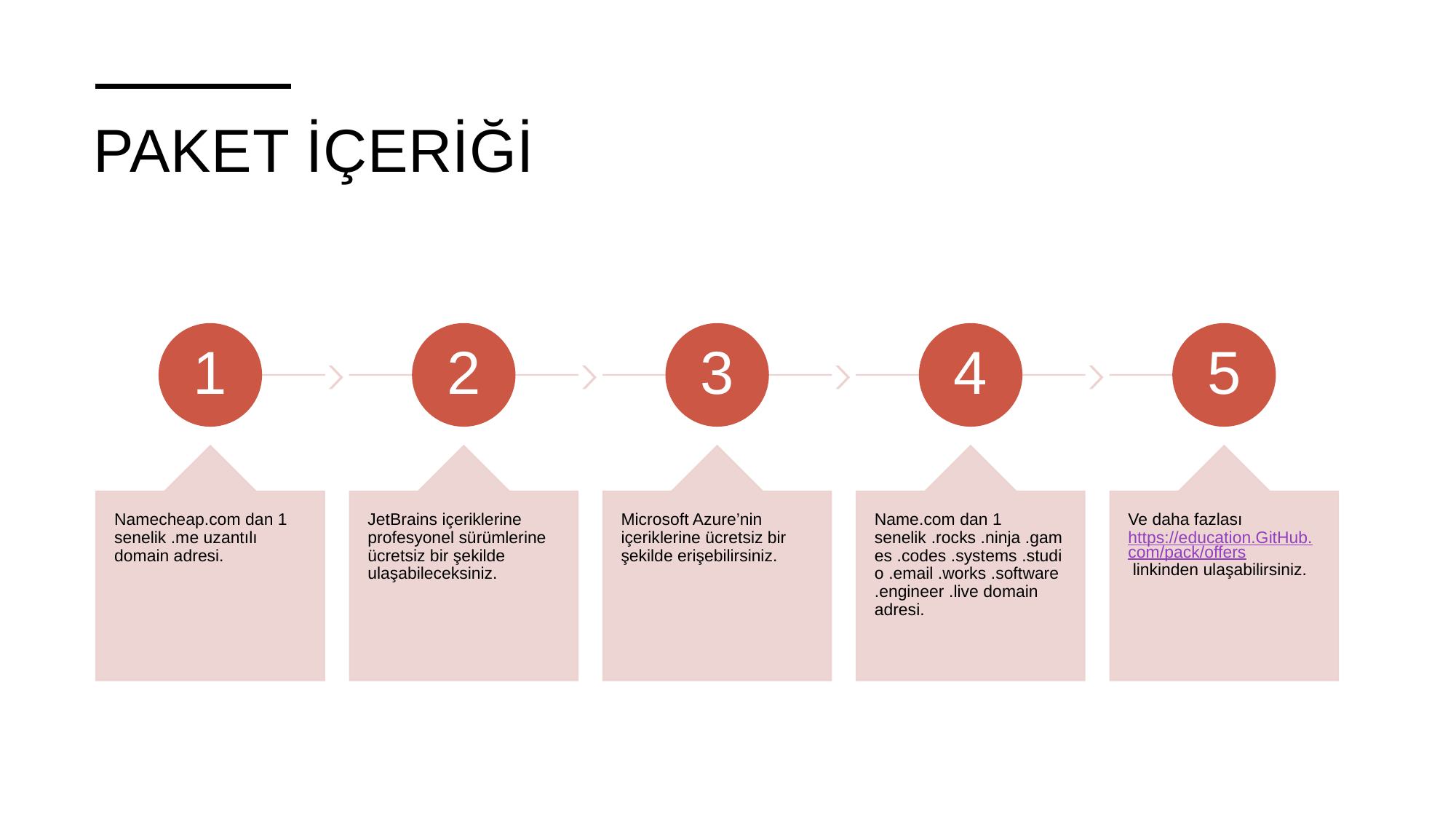

# Paket içeriği
1
Namecheap.com dan 1 senelik .me uzantılı domain adresi.
2
JetBrains içeriklerine profesyonel sürümlerine ücretsiz bir şekilde ulaşabileceksiniz.
3
Microsoft Azure’nin içeriklerine ücretsiz bir şekilde erişebilirsiniz.
4
Name.com dan 1 senelik .rocks .ninja .games .codes .systems .studio .email .works .software .engineer .live domain adresi.
5
Ve daha fazlası https://education.GitHub.com/pack/offers linkinden ulaşabilirsiniz.